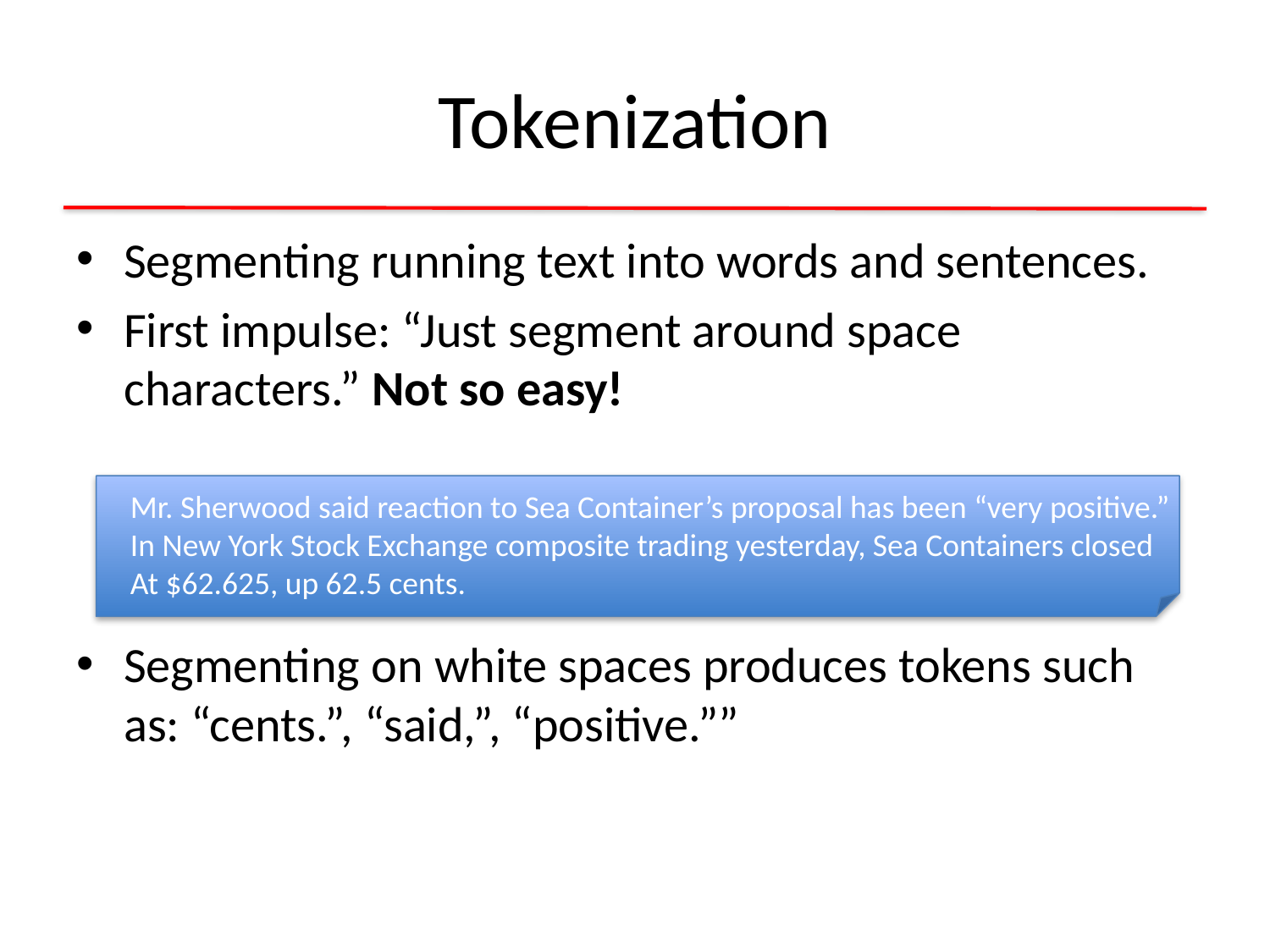

# Tokenization
Segmenting running text into words and sentences.
First impulse: “Just segment around space characters.” Not so easy!

Segmenting on white spaces produces tokens such as: “cents.”, “said,”, “positive.””

Mr. Sherwood said reaction to Sea Container’s proposal has been “very positive.”
In New York Stock Exchange composite trading yesterday, Sea Containers closed
At $62.625, up 62.5 cents.